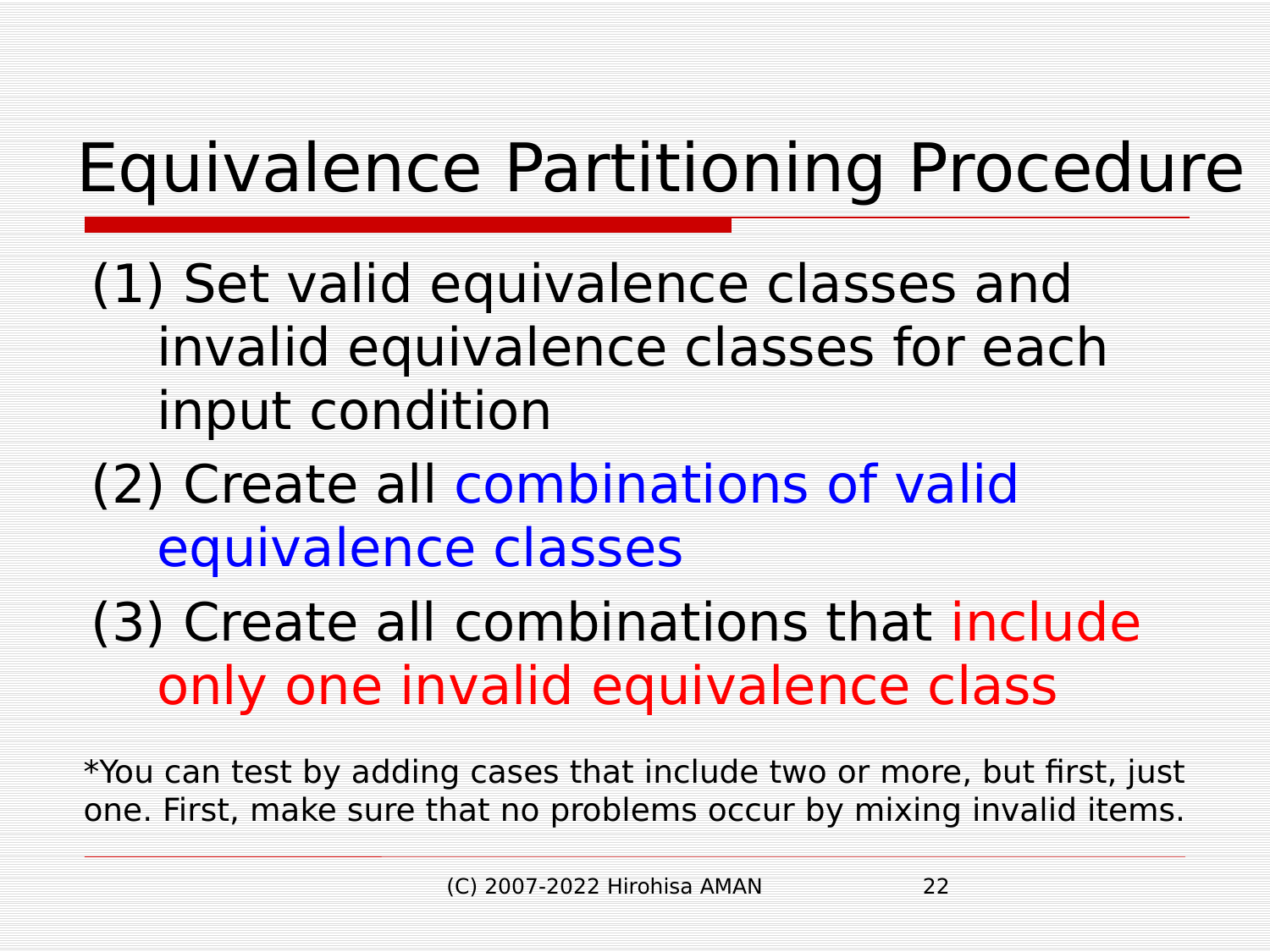

# Equivalence Partitioning Procedure
(1) Set valid equivalence classes and invalid equivalence classes for each input condition
(2) Create all combinations of valid equivalence classes
(3) Create all combinations that include only one invalid equivalence class
*You can test by adding cases that include two or more, but first, just one. First, make sure that no problems occur by mixing invalid items.
(C) 2007-2022 Hirohisa AMAN
22